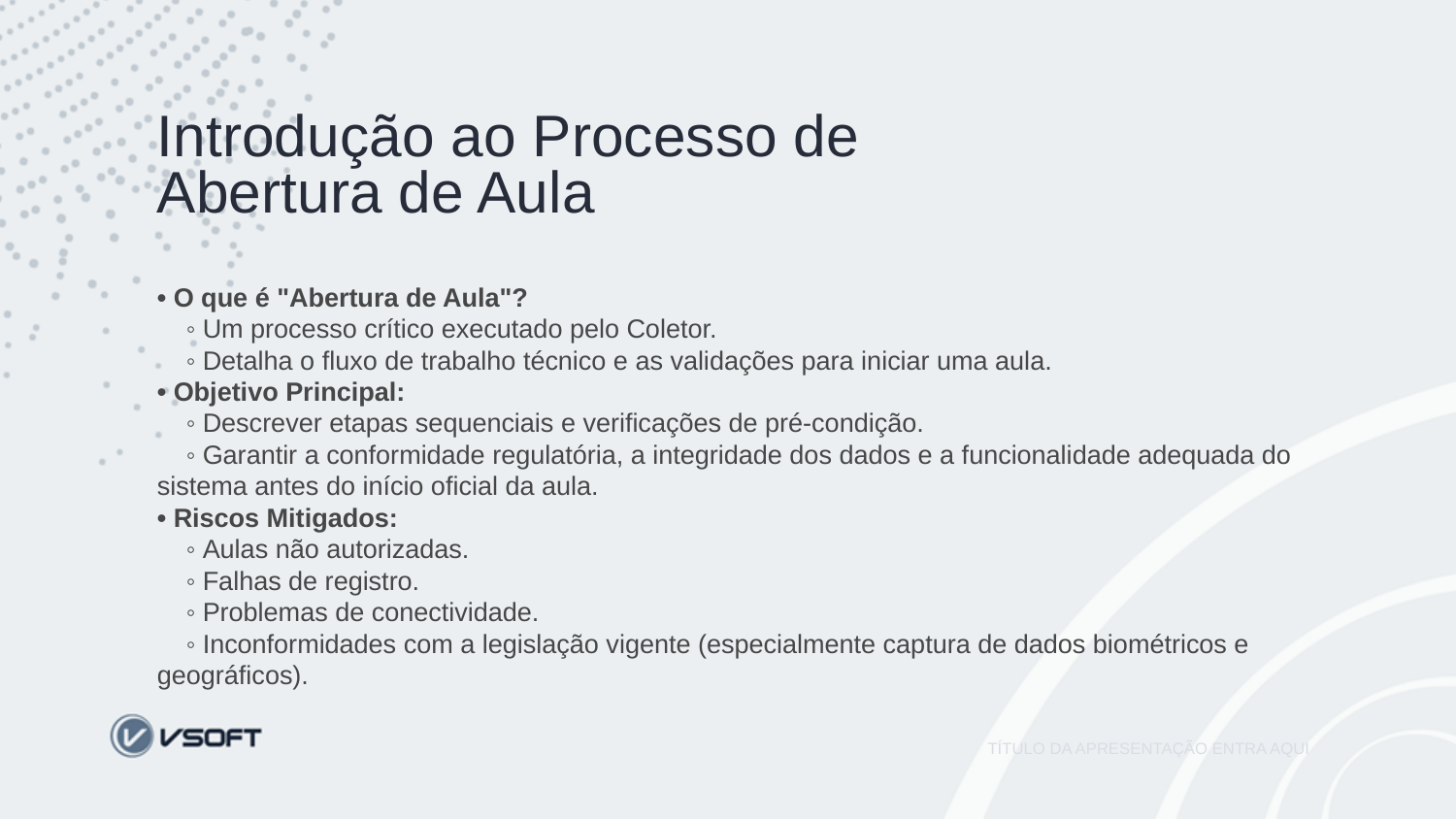

Introdução ao Processo de Abertura de Aula
• O que é "Abertura de Aula"?
    ◦ Um processo crítico executado pelo Coletor.
    ◦ Detalha o fluxo de trabalho técnico e as validações para iniciar uma aula.
• Objetivo Principal:
    ◦ Descrever etapas sequenciais e verificações de pré-condição.
    ◦ Garantir a conformidade regulatória, a integridade dos dados e a funcionalidade adequada do sistema antes do início oficial da aula.
• Riscos Mitigados:
    ◦ Aulas não autorizadas.
    ◦ Falhas de registro.
    ◦ Problemas de conectividade.
    ◦ Inconformidades com a legislação vigente (especialmente captura de dados biométricos e geográficos).

TÍTULO DA APRESENTAÇÃO ENTRA AQUI